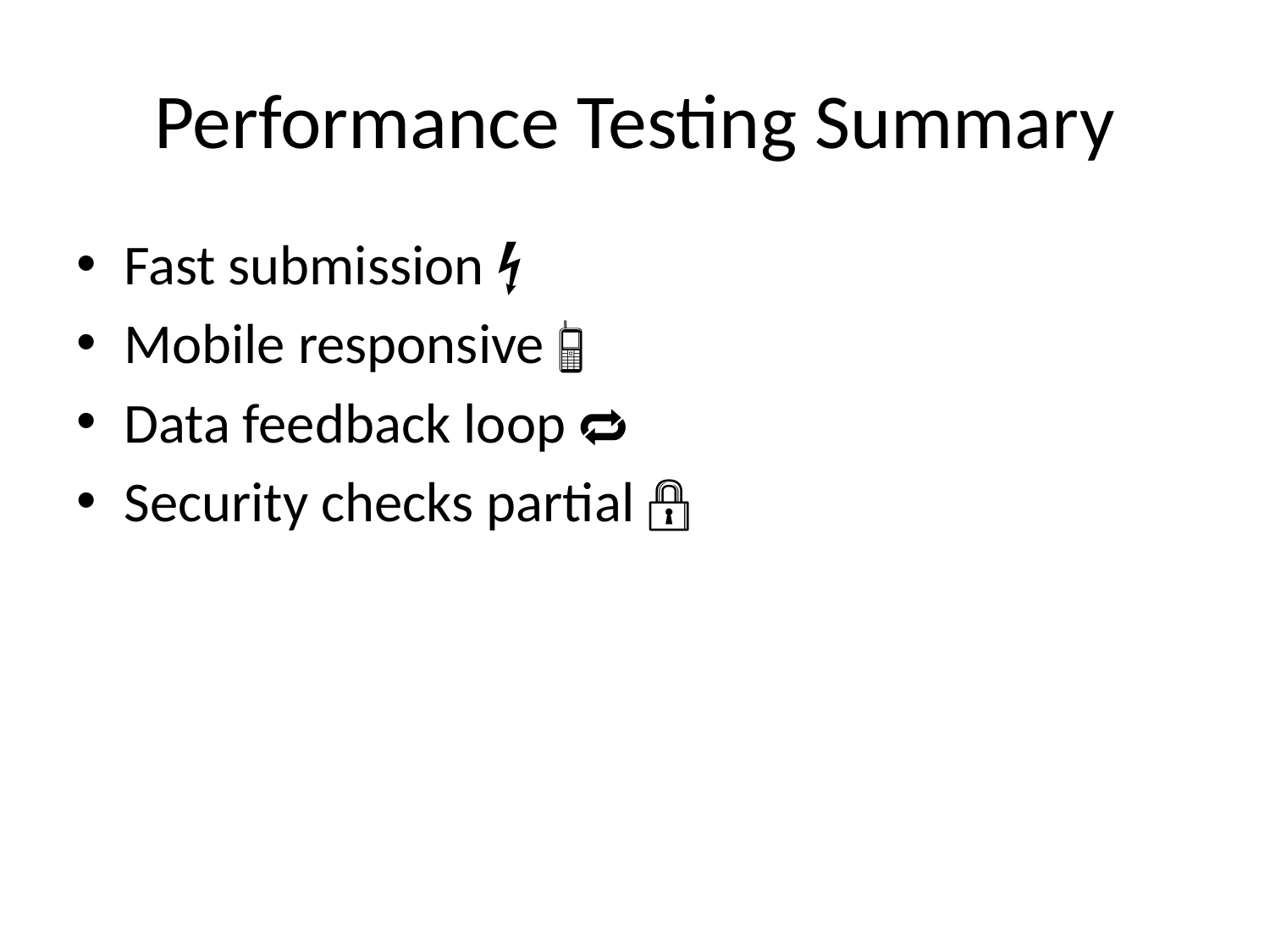

# Performance Testing Summary
Fast submission ⚡
Mobile responsive 📱
Data feedback loop 🔁
Security checks partial 🔒